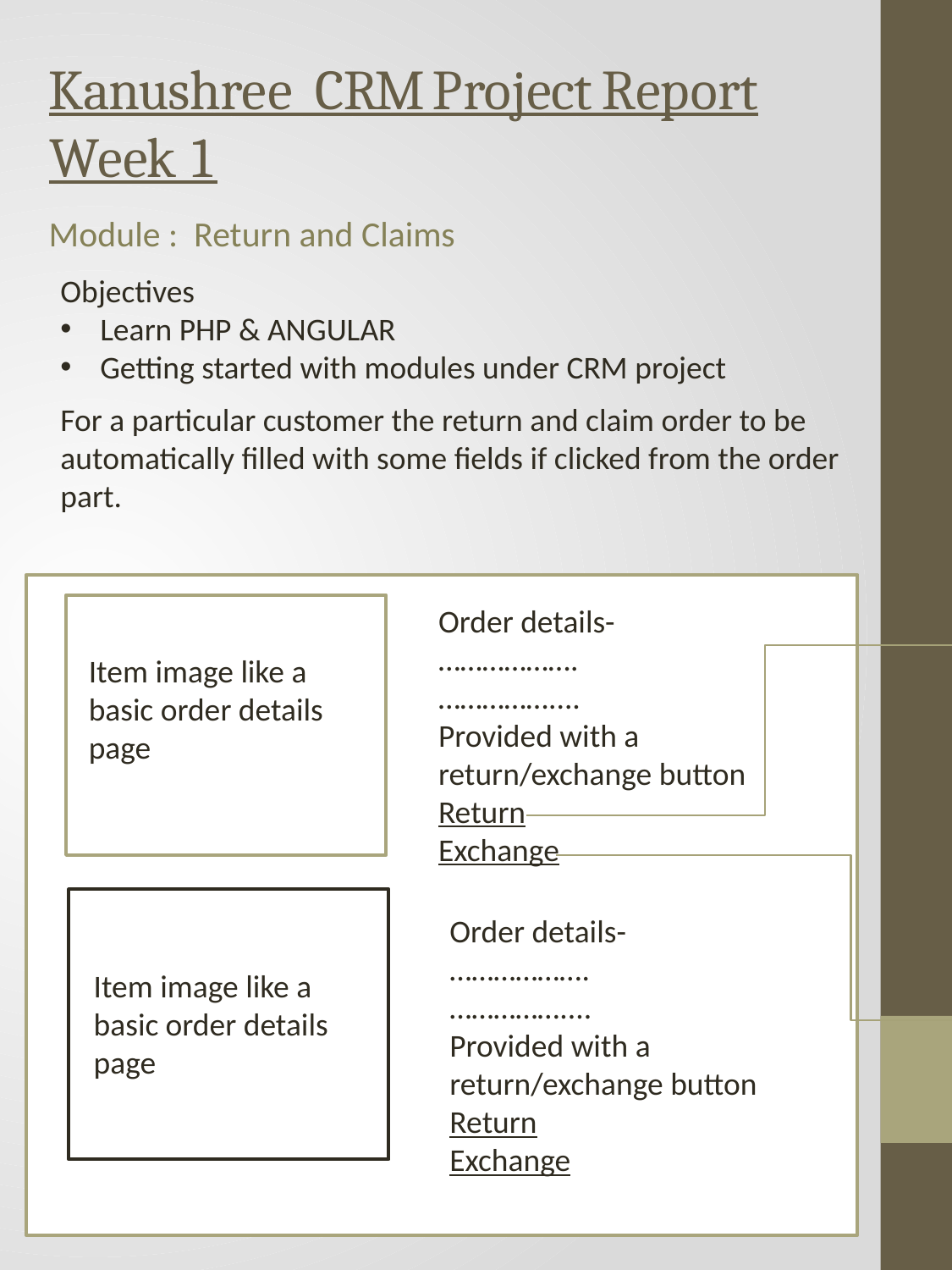

# Kanushree  CRM Project Report Week 1
Module :  Return and Claims
Objectives
Learn PHP & ANGULAR
Getting started with modules under CRM project
For a particular customer the return and claim order to be automatically filled with some fields if clicked from the order part.

When clicked on the return option details like order no, name, details, email id, address to be filled automatically or you can say data to be send to return.php page with post method with these details and rest reason to be filled and submitted.
For customer if order exceeded the return date limit the button has a state disabled.

Order details-
……………….
……………....
Provided with a return/exchange button
Return
Exchange
Item image like a basic order details page

Order details-
……………….
……………....
Provided with a return/exchange button
Return
Exchange

Item image like a basic order details page
Same for the exchange part..but not processed yet.t